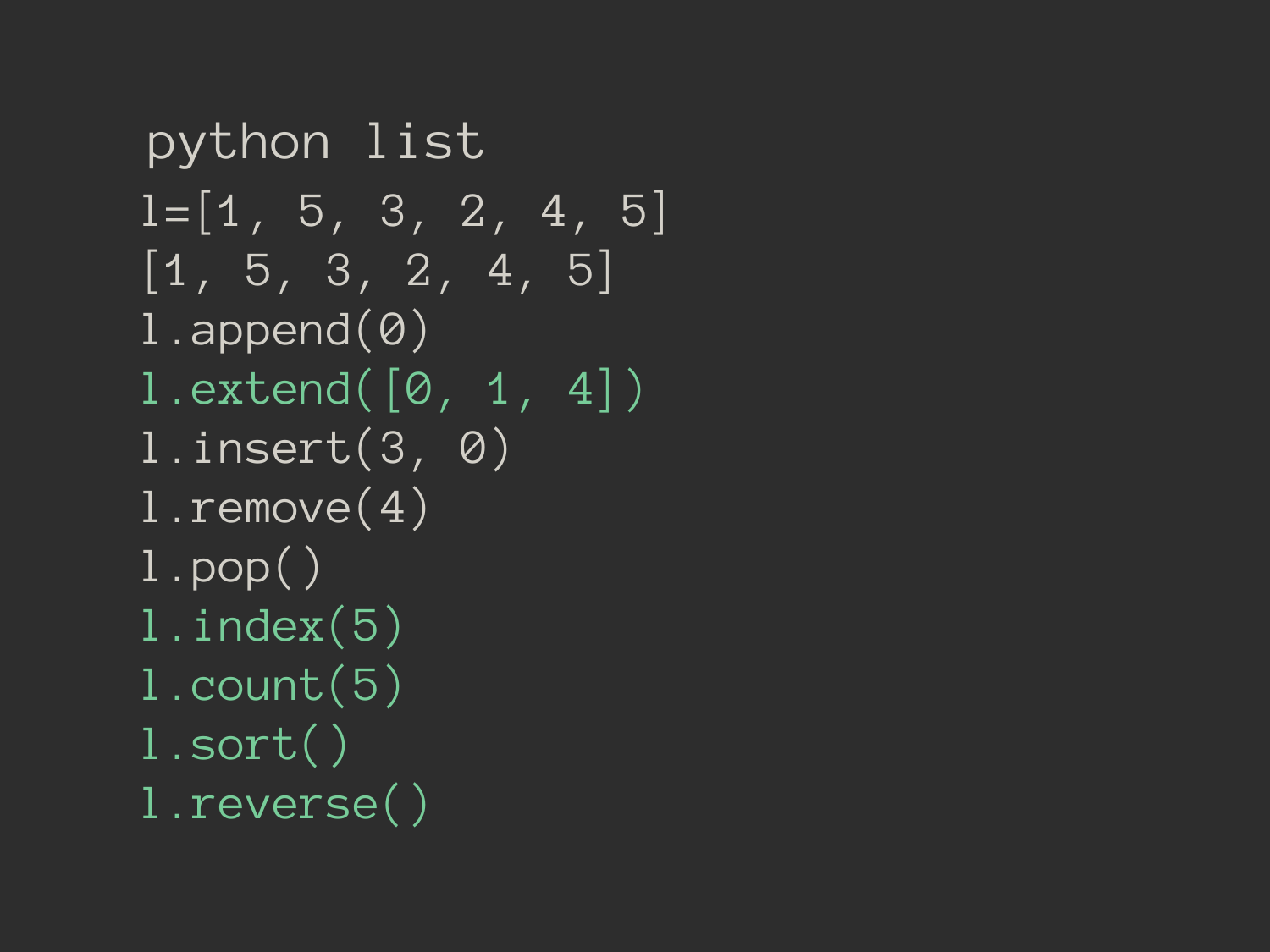

python list
l=[1, 5, 3, 2, 4, 5]
[1, 5, 3, 2, 4, 5]
l.append(0)
l.extend([0, 1, 4])
l.insert(3, 0)
l.remove(4)
l.pop()
l.index(5)
l.count(5)
l.sort()
l.reverse()